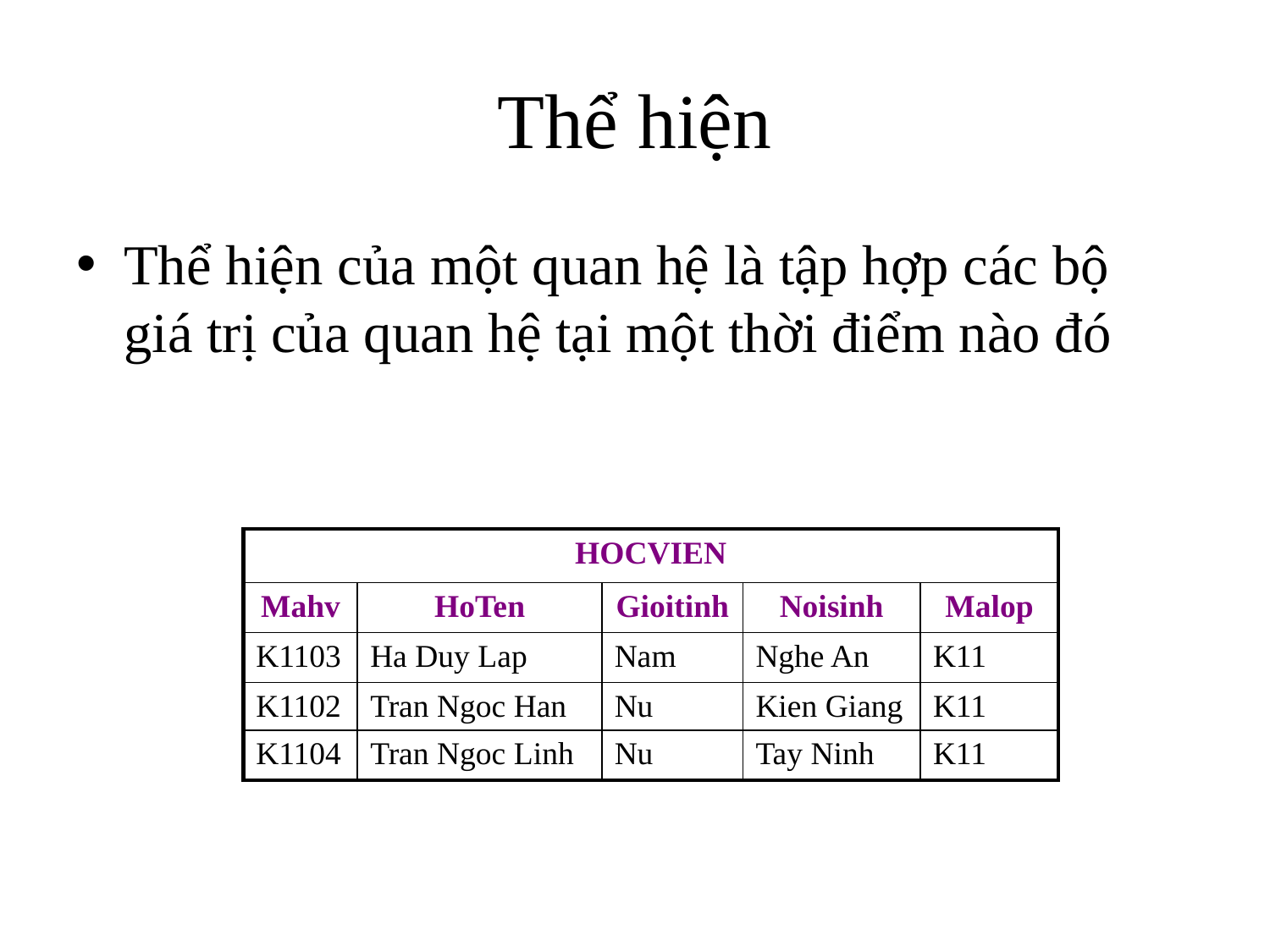

# Thể hiện
Thể hiện của một quan hệ là tập hợp các bộ giá trị của quan hệ tại một thời điểm nào đó
| HOCVIEN |  |  |  |  |
| --- | --- | --- | --- | --- |
| Mahv | HoTen | Gioitinh | Noisinh | Malop |
| K1103 | Ha Duy Lap | Nam | Nghe An | K11 |
| K1102 | Tran Ngoc Han | Nu | Kien Giang | K11 |
| K1104 | Tran Ngoc Linh | Nu | Tay Ninh | K11 |